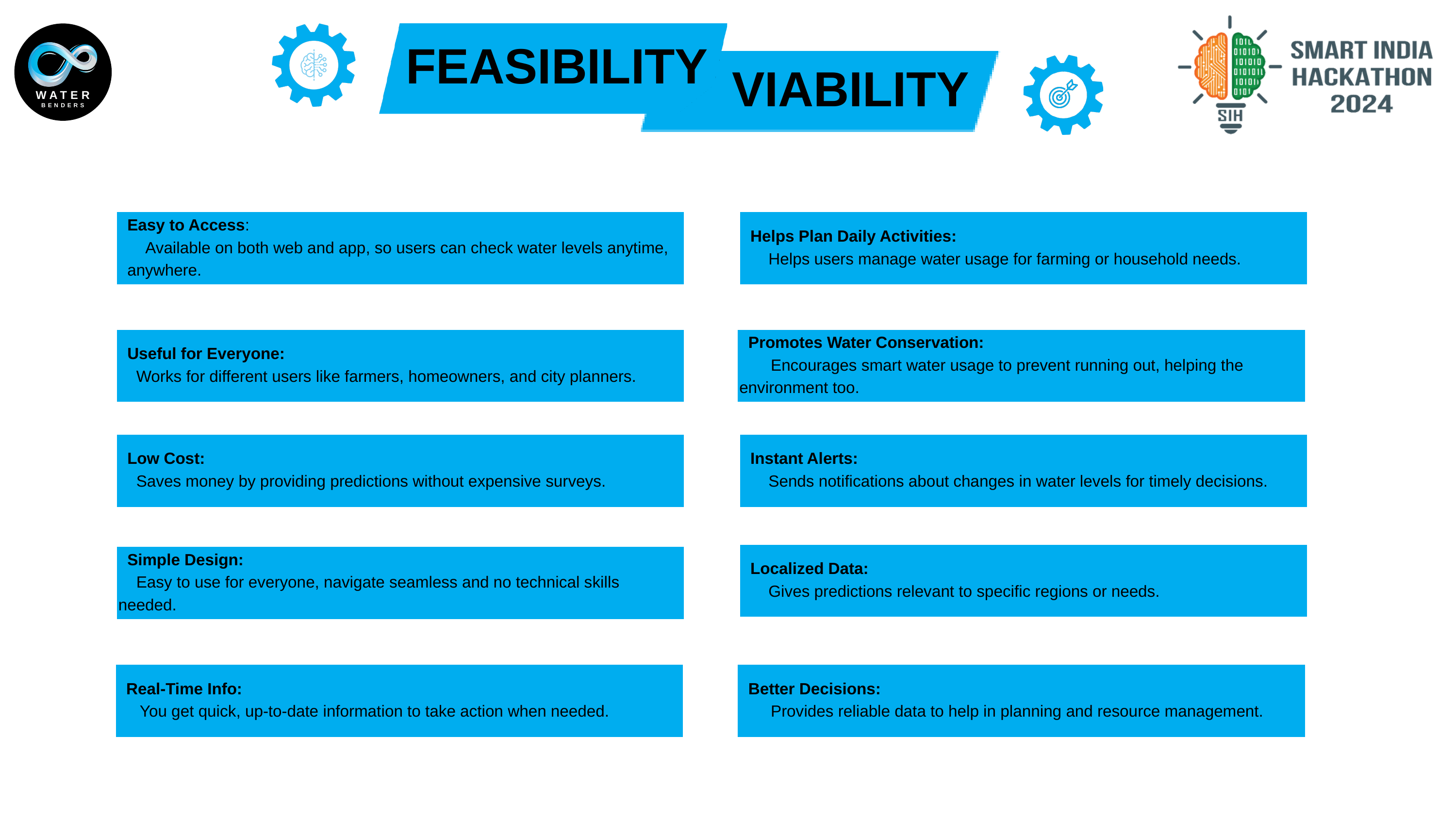

WATER
BENDERS

FEASIBILITY
VIABILITY

  Easy to Access:
      Available on both web and app, so users can check water levels anytime,     anywhere.

  Helps Plan Daily Activities:
      Helps users manage water usage for farming or household needs.

  Useful for Everyone:
    Works for different users like farmers, homeowners, and city planners.

  Promotes Water Conservation:
       Encourages smart water usage to prevent running out, helping the    environment too.

  Low Cost:
    Saves money by providing predictions without expensive surveys.

  Instant Alerts:
      Sends notifications about changes in water levels for timely decisions.

  Localized Data:
      Gives predictions relevant to specific regions or needs.

  Simple Design:
    Easy to use for everyone, navigate seamless and no technical skills needed.

  Real-Time Info:
     You get quick, up-to-date information to take action when needed.

  Better Decisions:
       Provides reliable data to help in planning and resource management.